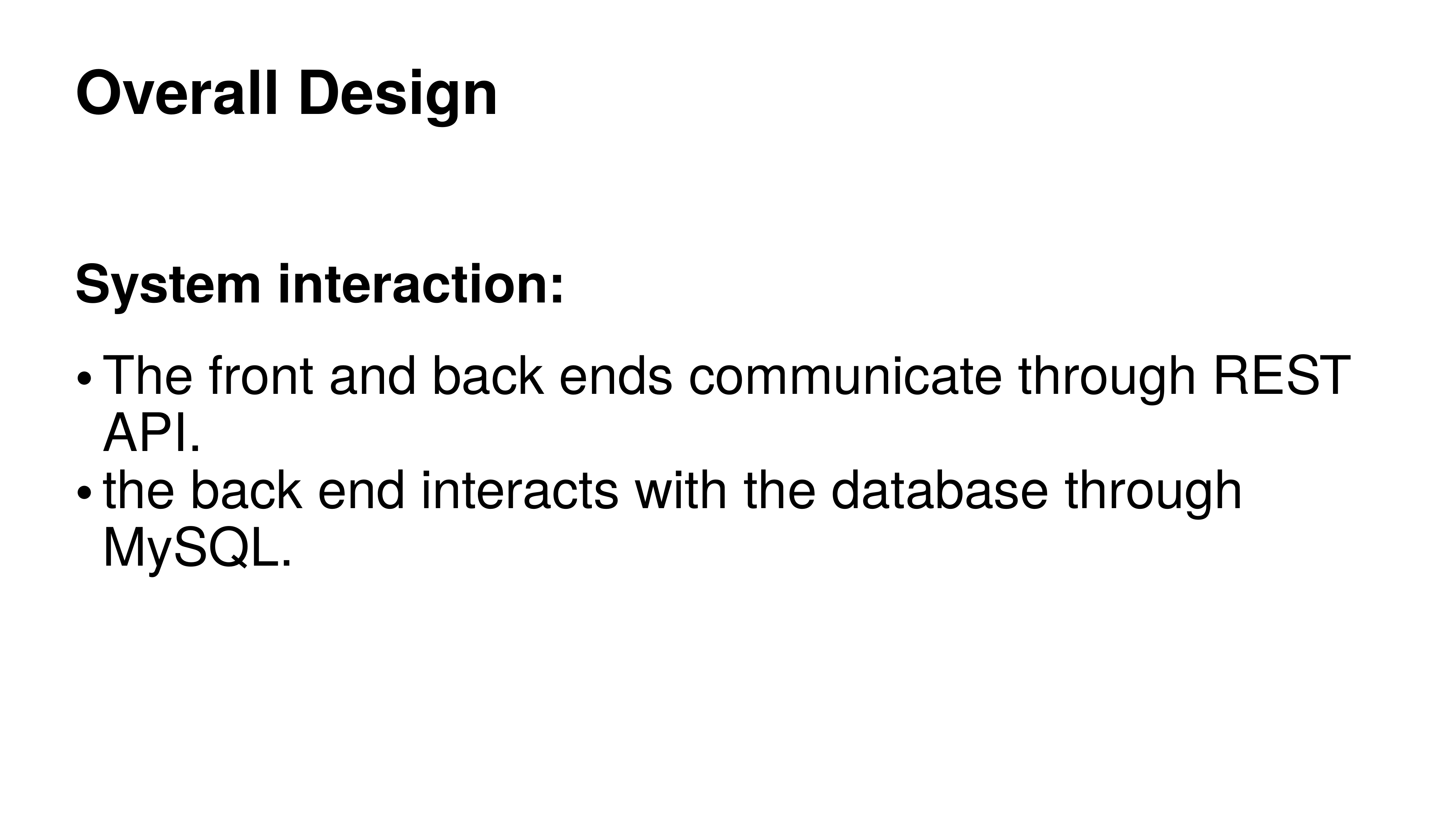

# Overall Design

System interaction:
The front and back ends communicate through REST API.
the back end interacts with the database through MySQL​.